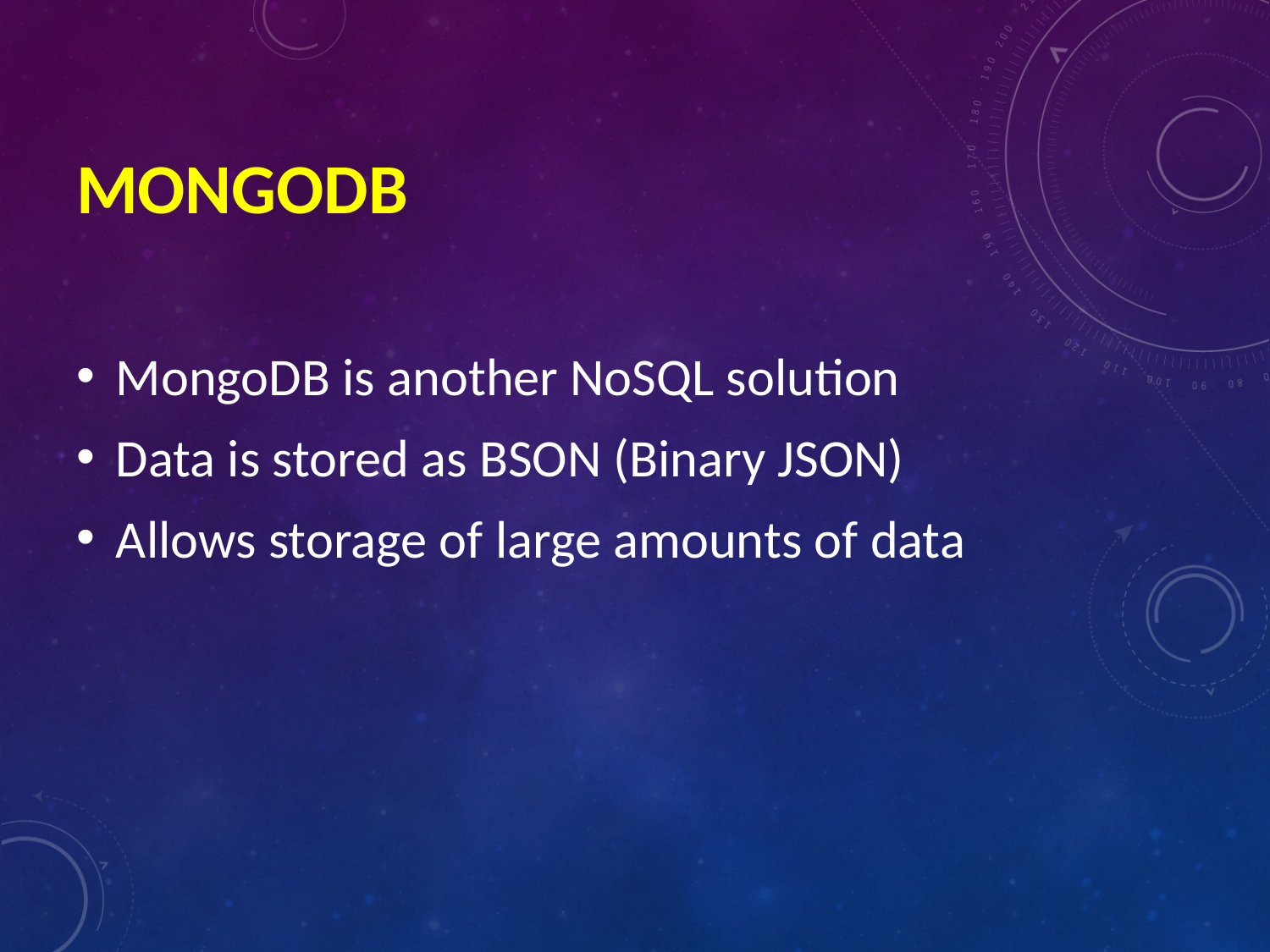

MongoDB is another NoSQL solution
Data is stored as BSON (Binary JSON)
Allows storage of large amounts of data
# mongodb